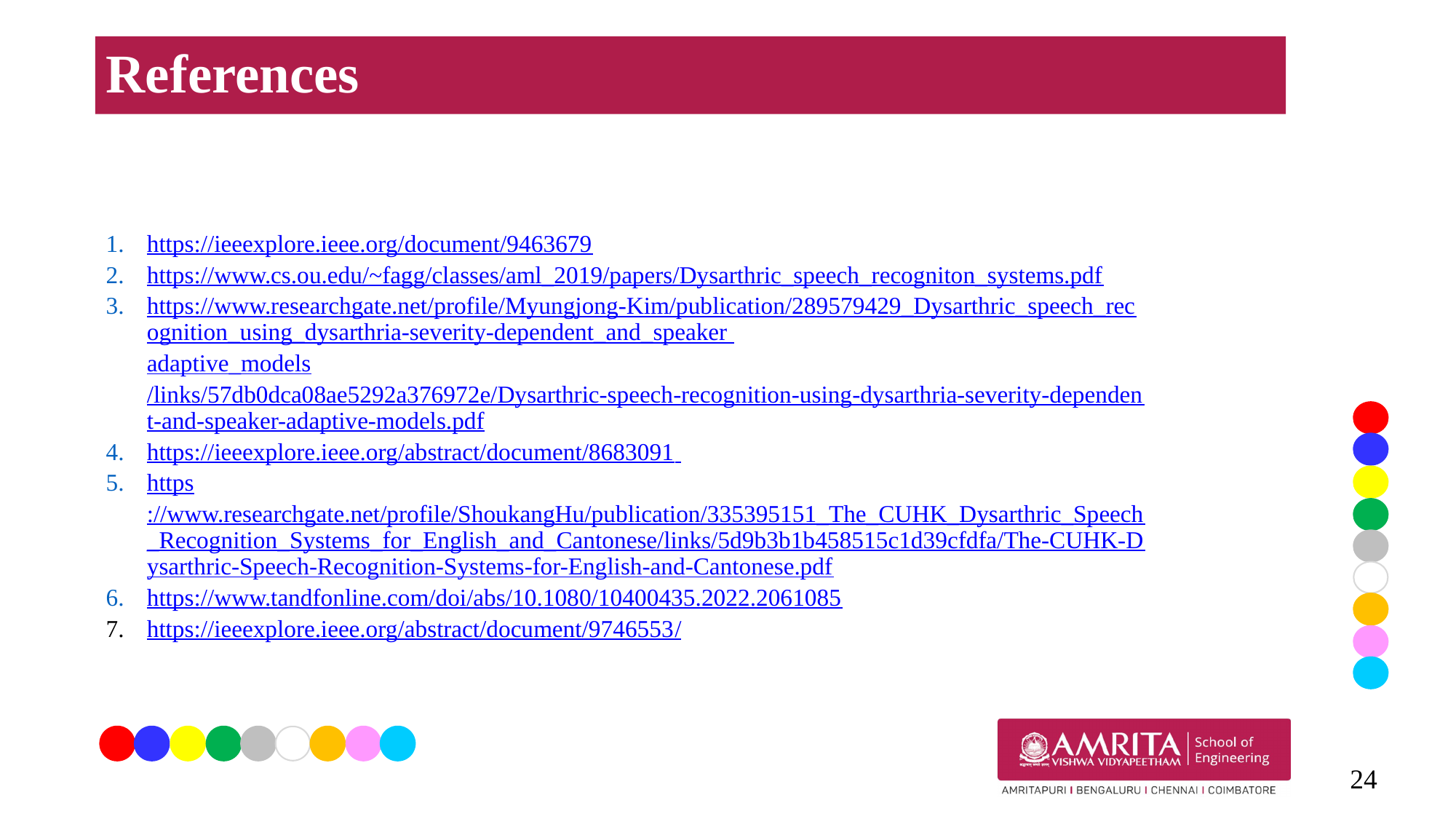

# References
https://ieeexplore.ieee.org/document/9463679
https://www.cs.ou.edu/~fagg/classes/aml_2019/papers/Dysarthric_speech_recogniton_systems.pdf
https://www.researchgate.net/profile/Myungjong-Kim/publication/289579429_Dysarthric_speech_recognition_using_dysarthria-severity-dependent_and_speaker adaptive_models/links/57db0dca08ae5292a376972e/Dysarthric-speech-recognition-using-dysarthria-severity-dependent-and-speaker-adaptive-models.pdf
https://ieeexplore.ieee.org/abstract/document/8683091
https://www.researchgate.net/profile/ShoukangHu/publication/335395151_The_CUHK_Dysarthric_Speech_Recognition_Systems_for_English_and_Cantonese/links/5d9b3b1b458515c1d39cfdfa/The-CUHK-Dysarthric-Speech-Recognition-Systems-for-English-and-Cantonese.pdf
https://www.tandfonline.com/doi/abs/10.1080/10400435.2022.2061085
https://ieeexplore.ieee.org/abstract/document/9746553/
24